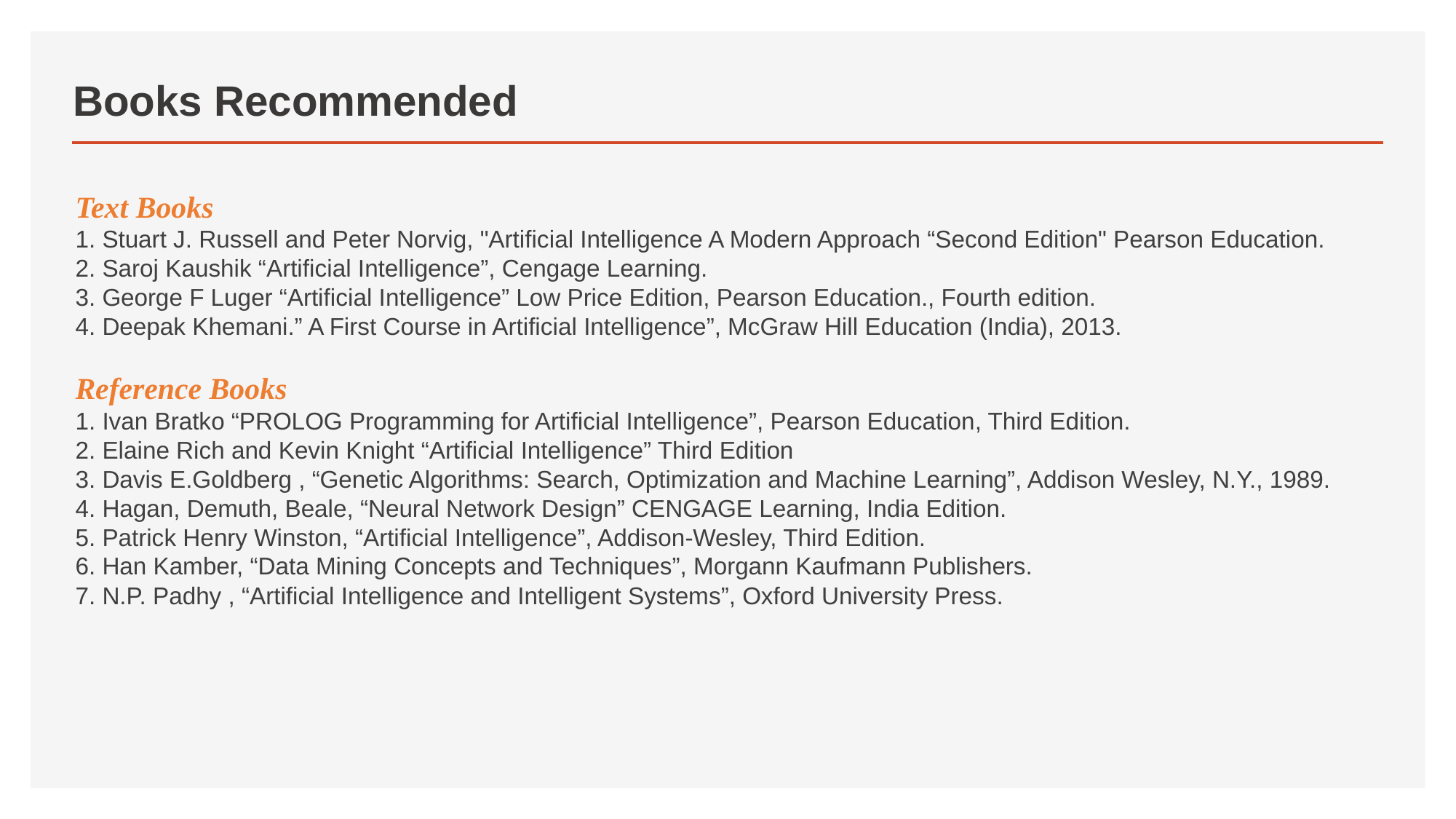

# Books Recommended

Text Books
1. Stuart J. Russell and Peter Norvig, "Artificial Intelligence A Modern Approach “Second Edition" Pearson Education.
2. Saroj Kaushik “Artificial Intelligence”, Cengage Learning.
3. George F Luger “Artificial Intelligence” Low Price Edition, Pearson Education., Fourth edition.
4. Deepak Khemani.” A First Course in Artificial Intelligence”, McGraw Hill Education (India), 2013.

Reference Books
1. Ivan Bratko “PROLOG Programming for Artificial Intelligence”, Pearson Education, Third Edition.
2. Elaine Rich and Kevin Knight “Artificial Intelligence” Third Edition
3. Davis E.Goldberg , “Genetic Algorithms: Search, Optimization and Machine Learning”, Addison Wesley, N.Y., 1989.
4. Hagan, Demuth, Beale, “Neural Network Design” CENGAGE Learning, India Edition.
5. Patrick Henry Winston, “Artificial Intelligence”, Addison-Wesley, Third Edition.
6. Han Kamber, “Data Mining Concepts and Techniques”, Morgann Kaufmann Publishers.
7. N.P. Padhy , “Artificial Intelligence and Intelligent Systems”, Oxford University Press.